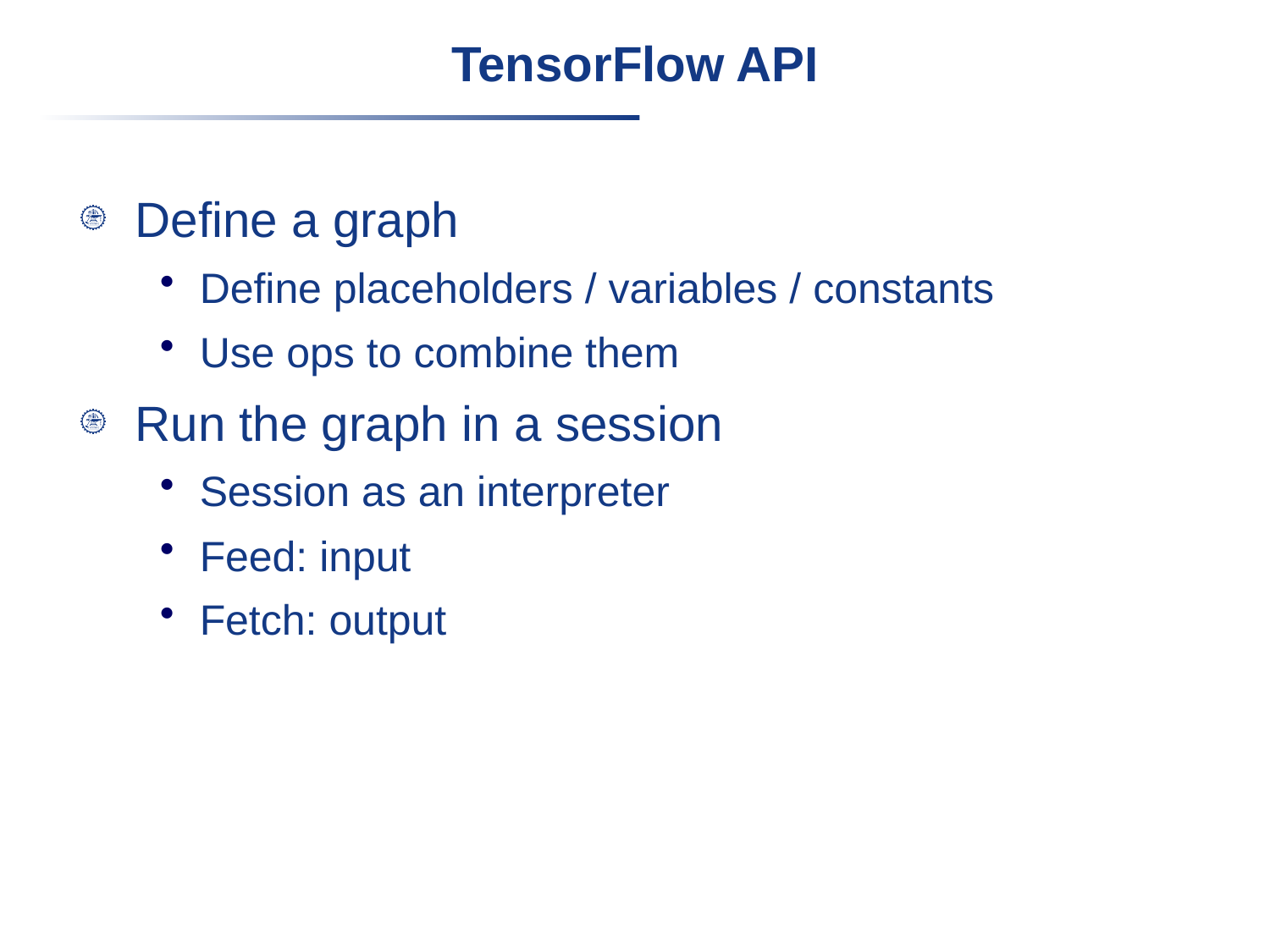

# TensorFlow API
Define a graph
Define placeholders / variables / constants
Use ops to combine them
Run the graph in a session
Session as an interpreter
Feed: input
Fetch: output